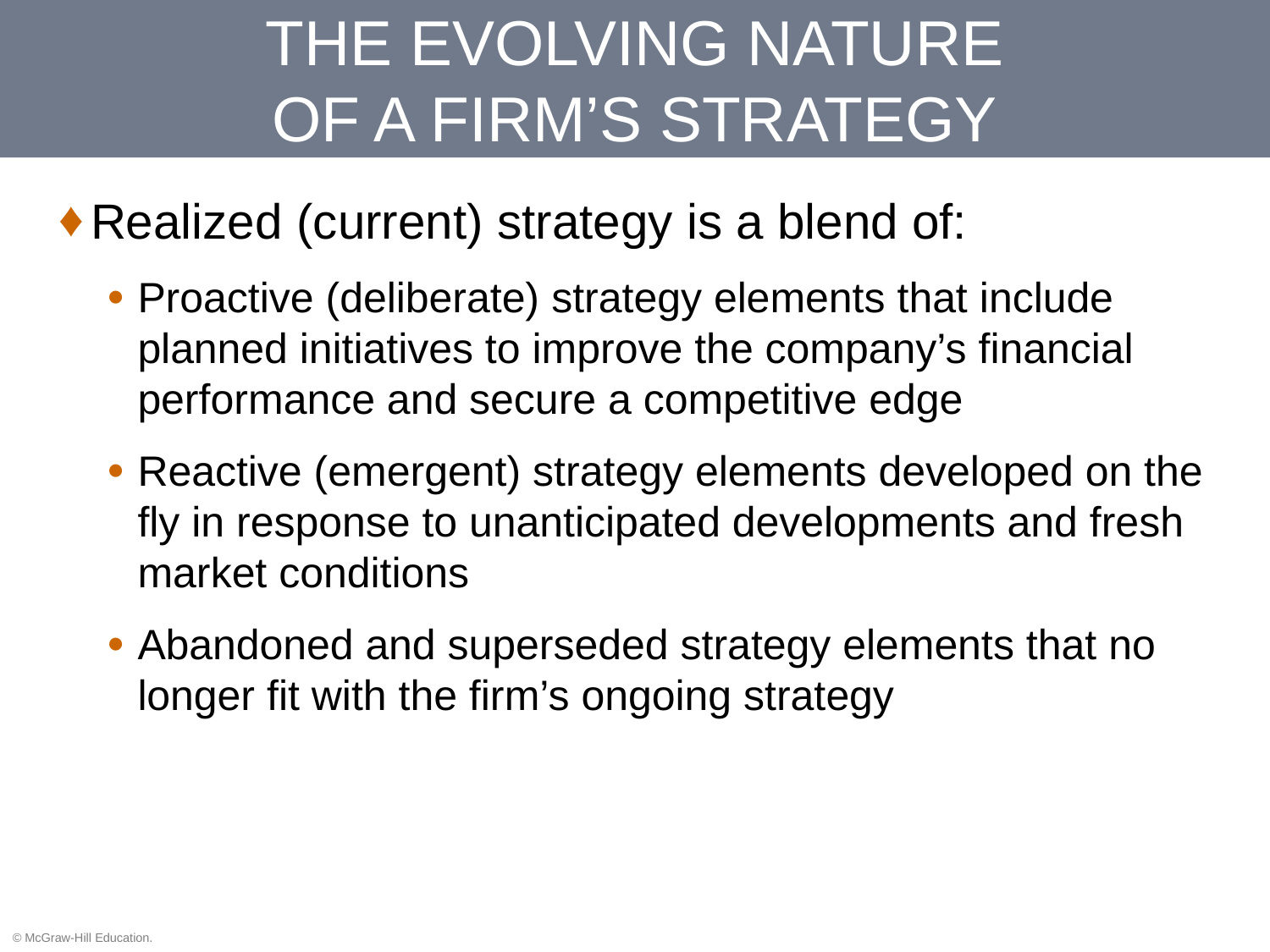

# THE EVOLVING NATURE OF A FIRM’S STRATEGY
Realized (current) strategy is a blend of:
Proactive (deliberate) strategy elements that include planned initiatives to improve the company’s financial performance and secure a competitive edge
Reactive (emergent) strategy elements developed on the fly in response to unanticipated developments and fresh market conditions
Abandoned and superseded strategy elements that no longer fit with the firm’s ongoing strategy